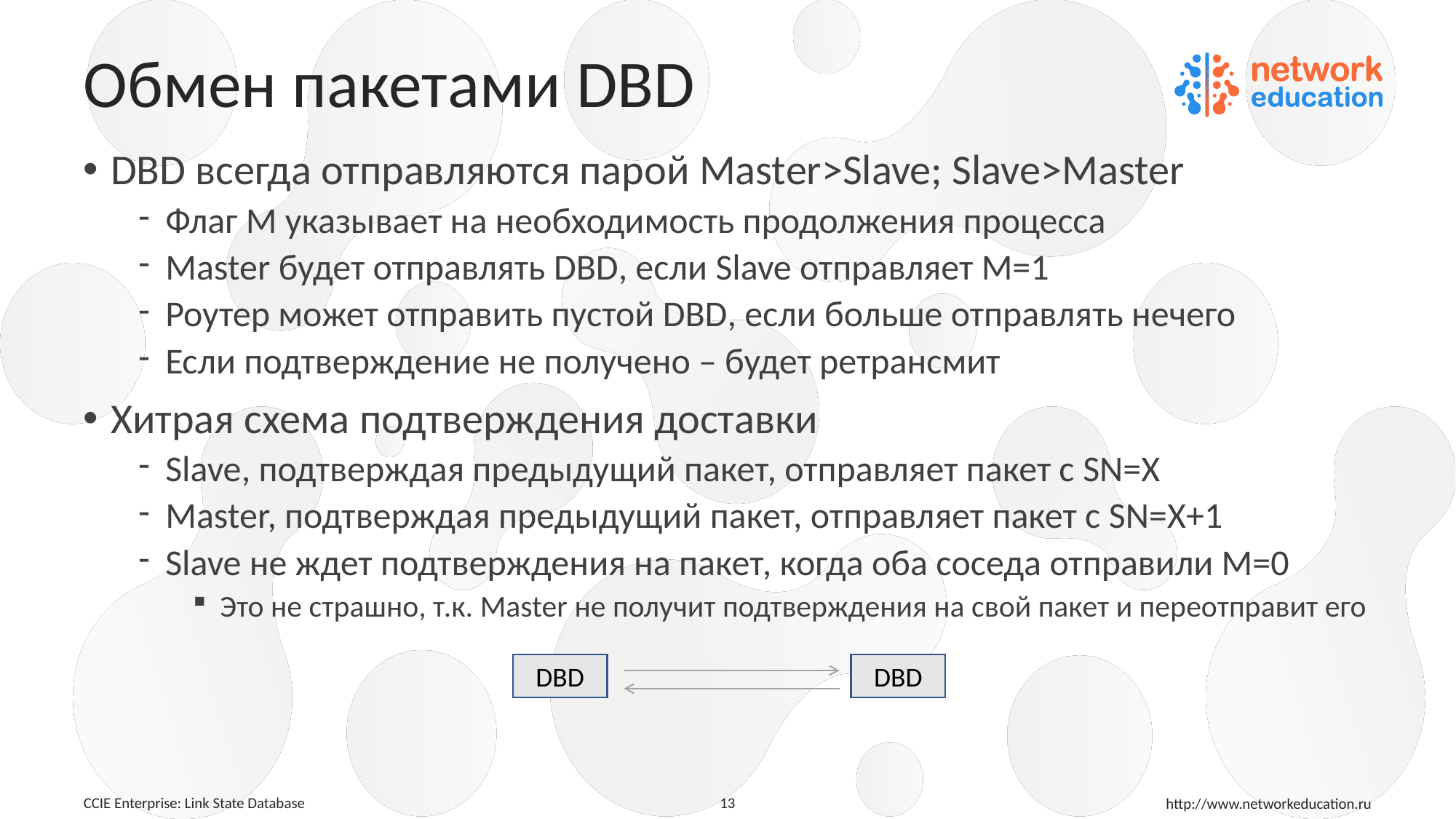

# Обмен пакетами DBD
DBD всегда отправляются парой Master>Slave; Slave>Master
Флаг M указывает на необходимость продолжения процесса
Master будет отправлять DBD, если Slave отправляет M=1
Роутер может отправить пустой DBD, если больше отправлять нечего
Если подтверждение не получено – будет ретрансмит
Хитрая схема подтверждения доставки
Slave, подтверждая предыдущий пакет, отправляет пакет с SN=X
Master, подтверждая предыдущий пакет, отправляет пакет с SN=X+1
Slave не ждет подтверждения на пакет, когда оба соседа отправили М=0
Это не страшно, т.к. Master не получит подтверждения на свой пакет и переотправит его
DBD
DBD
13
CCIE Enterprise: Link State Database